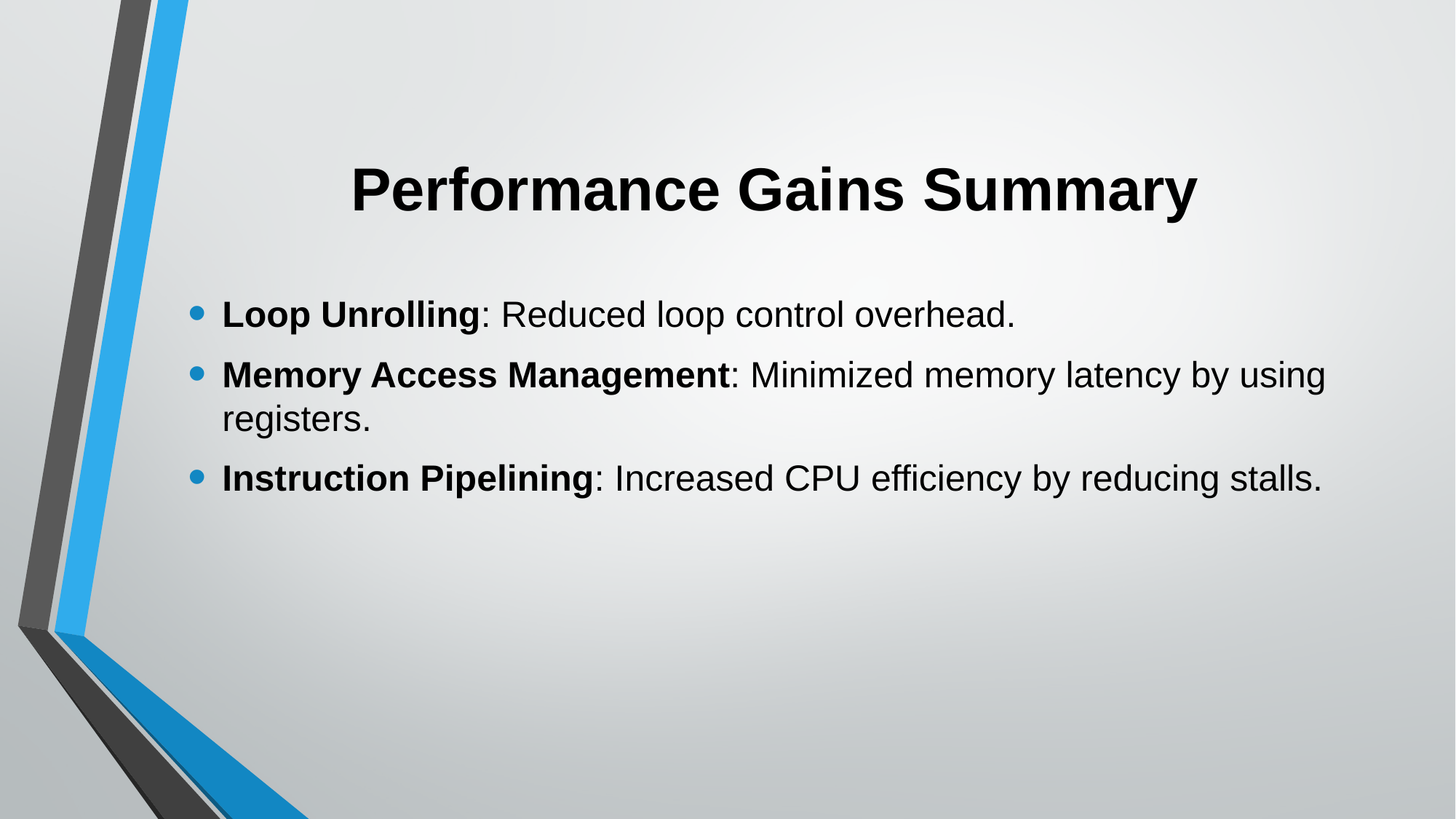

# Performance Gains Summary
Loop Unrolling: Reduced loop control overhead.
Memory Access Management: Minimized memory latency by using registers.
Instruction Pipelining: Increased CPU efficiency by reducing stalls.